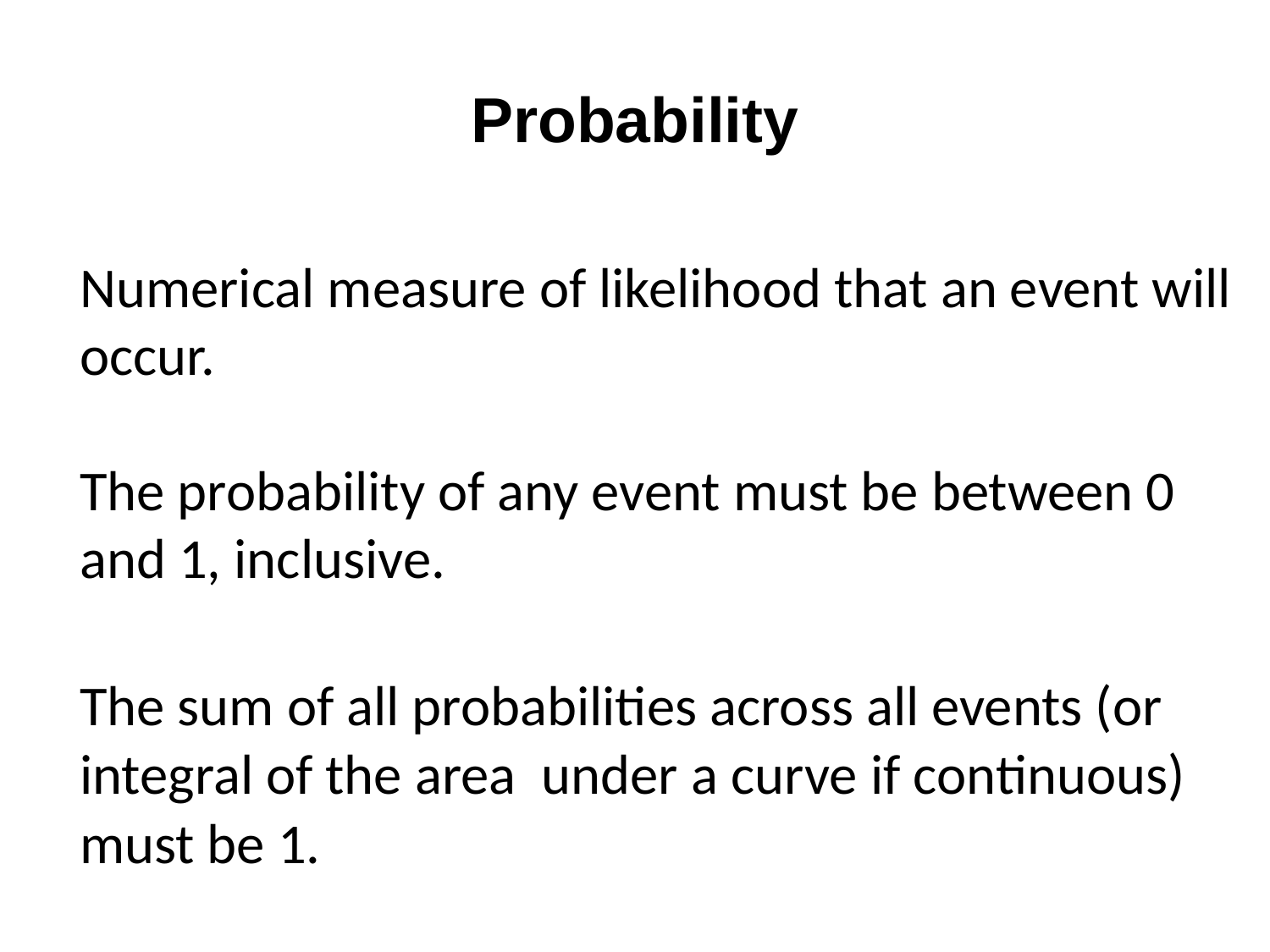

# Probability

Numerical measure of likelihood that an event will occur.

The probability of any event must be between 0 and 1, inclusive.

The sum of all probabilities across all events (or integral of the area  under a curve if continuous) must be 1.